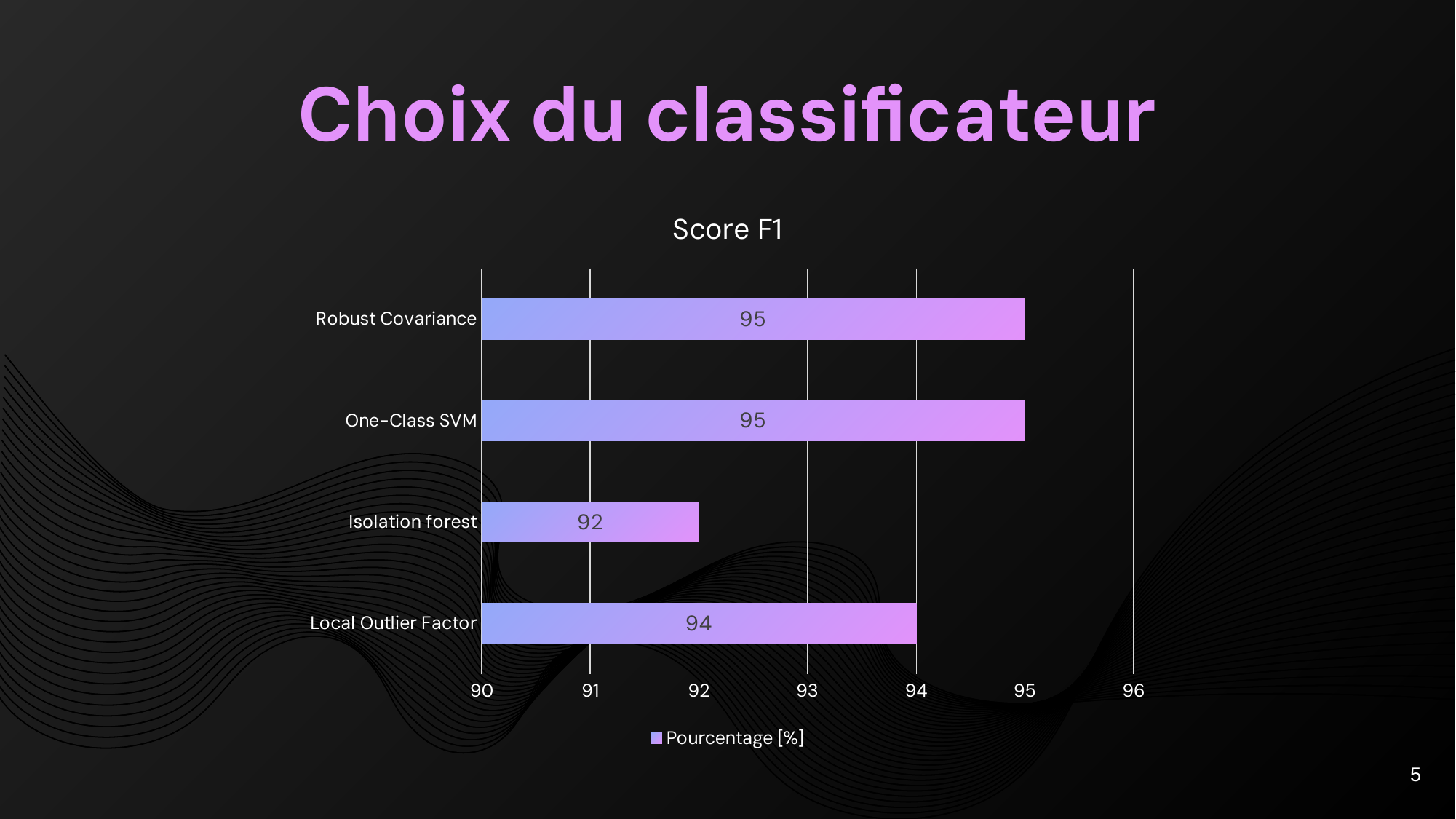

# Choix du classificateur

### Chart: Score F1

| Category | Pourcentage [%] |
|---|---|
| Local Outlier Factor | 94.0 |
| Isolation forest | 92.0 |
| One-Class SVM | 95.0 |
| Robust Covariance | 95.0 |
5